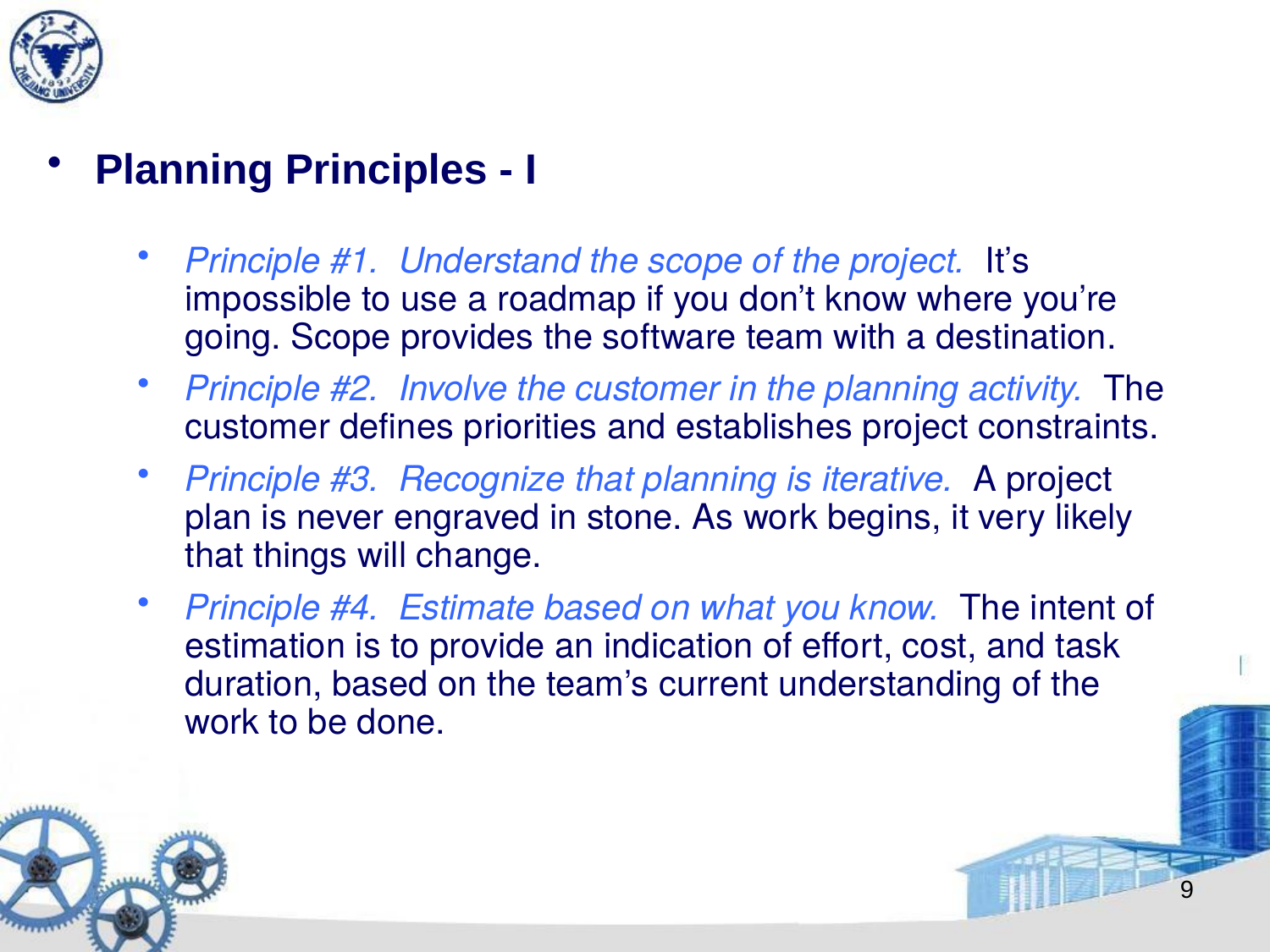

Planning Principles - I
Principle #1.  Understand the scope of the project.  It’s impossible to use a roadmap if you don’t know where you’re going. Scope provides the software team with a destination.
Principle #2.  Involve the customer in the planning activity.  The customer defines priorities and establishes project constraints.
Principle #3.  Recognize that planning is iterative.  A project plan is never engraved in stone. As work begins, it very likely that things will change.
Principle #4.  Estimate based on what you know.  The intent of estimation is to provide an indication of effort, cost, and task duration, based on the team’s current understanding of the work to be done.
9